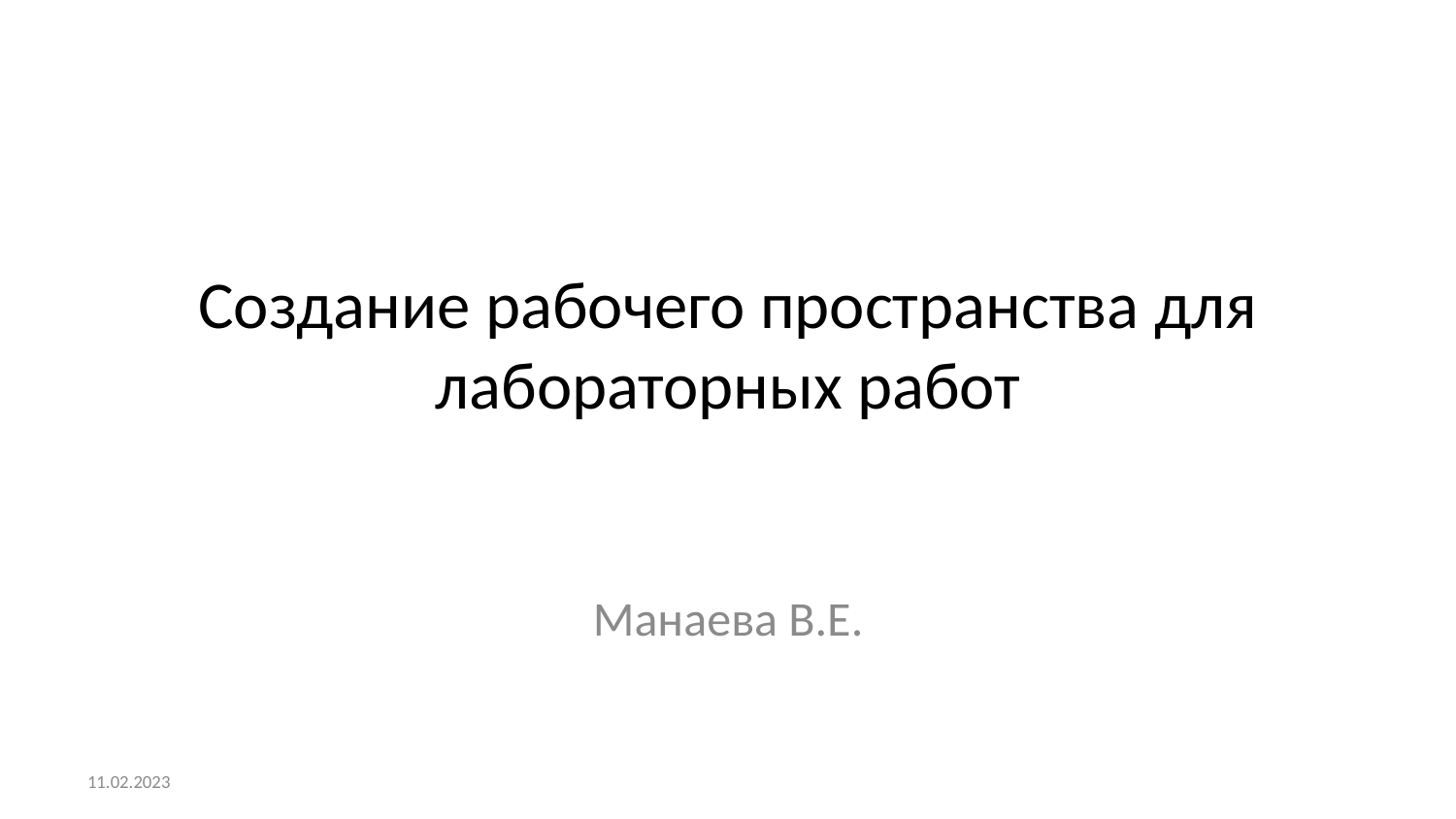

# Создание рабочего пространства для лабораторных работ
Манаева В.Е.
11.02.2023